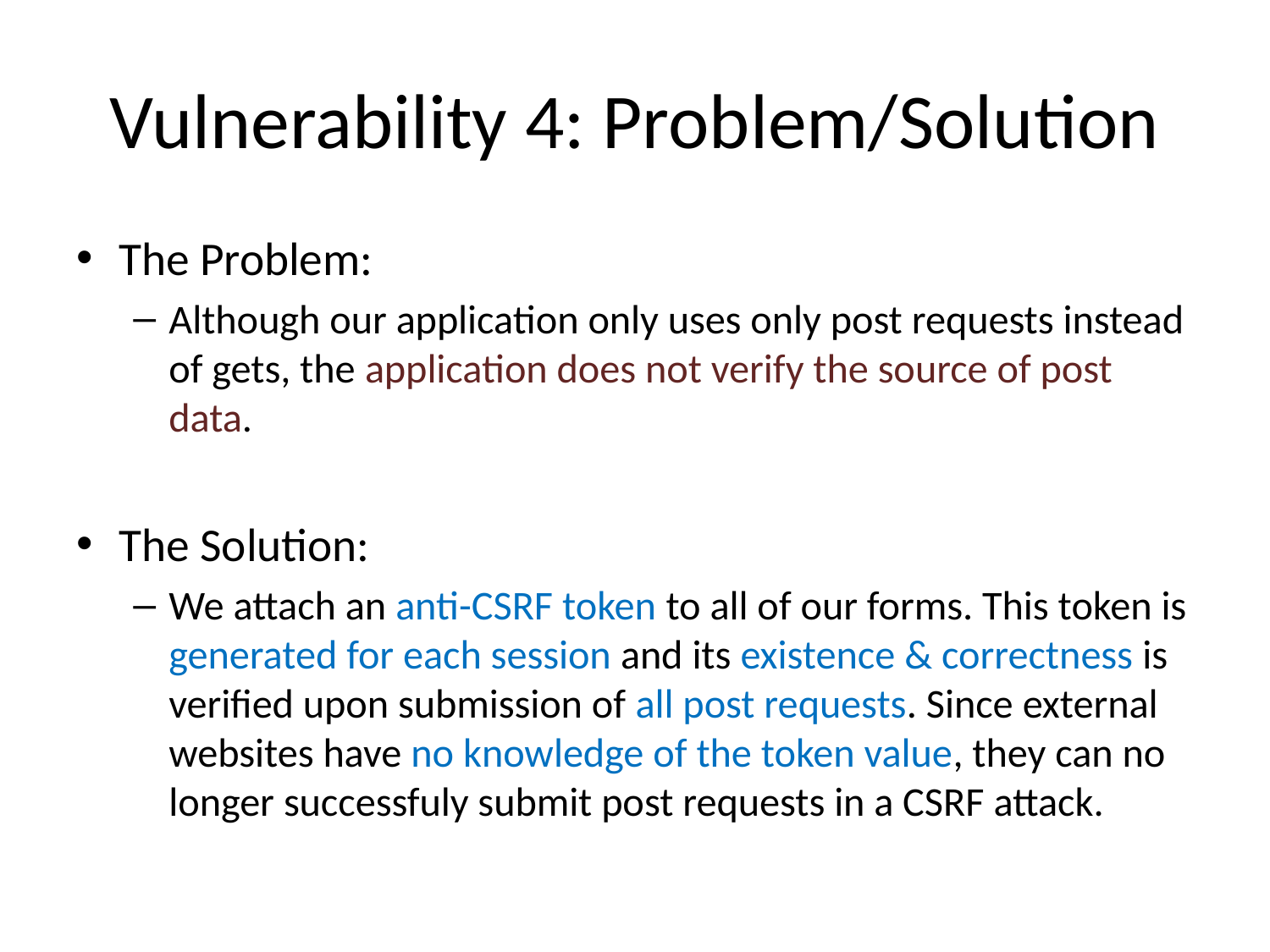

# Vulnerability 4: Problem/Solution
The Problem:
Although our application only uses only post requests instead of gets, the application does not verify the source of post data.

The Solution:
We attach an anti-CSRF token to all of our forms. This token is generated for each session and its existence & correctness is verified upon submission of all post requests. Since external websites have no knowledge of the token value, they can no longer successfuly submit post requests in a CSRF attack.